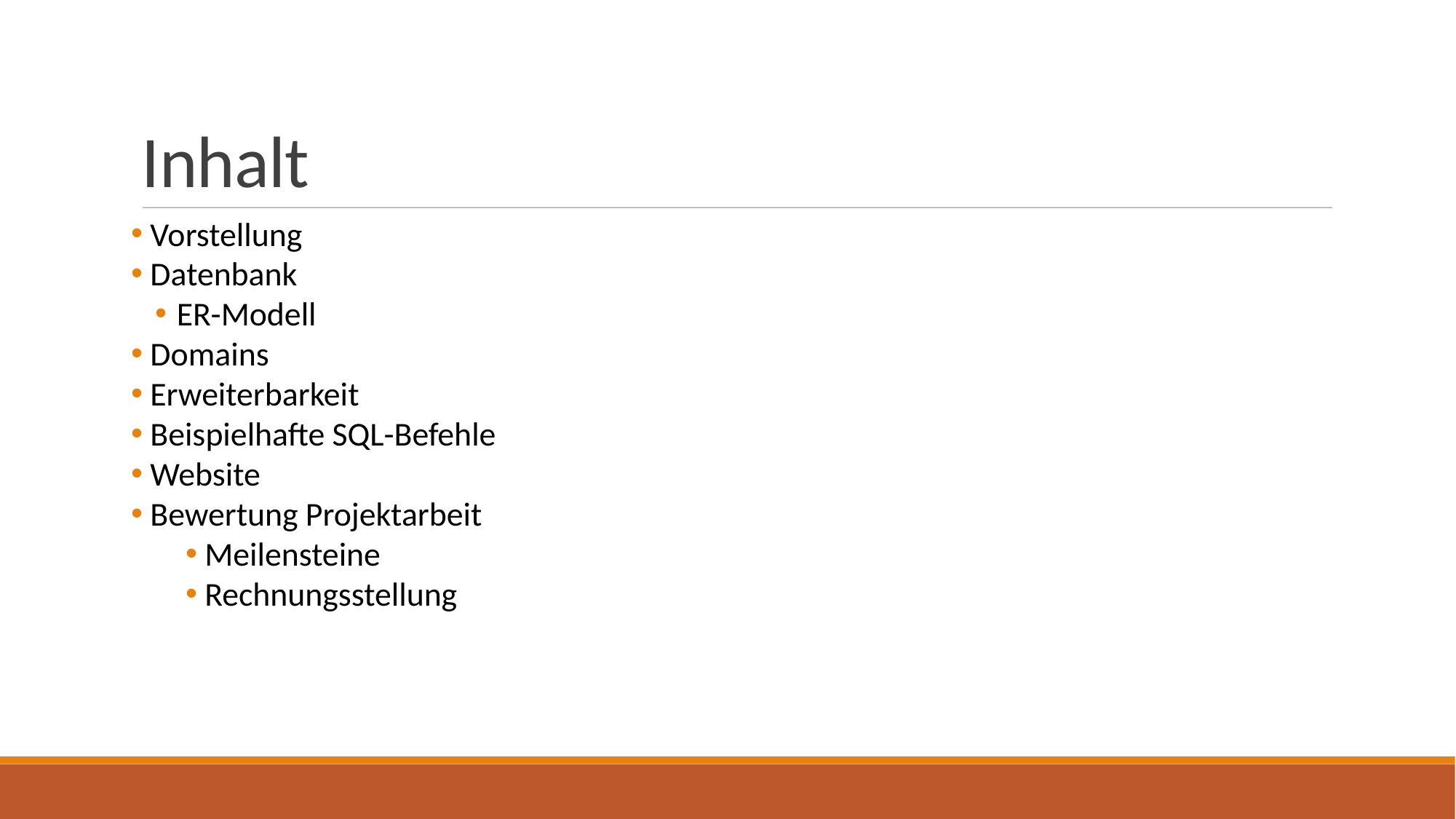

Inhalt
 Vorstellung
 Datenbank
ER-Modell
 Domains
 Erweiterbarkeit
 Beispielhafte SQL-Befehle
 Website
 Bewertung Projektarbeit
 Meilensteine
 Rechnungsstellung